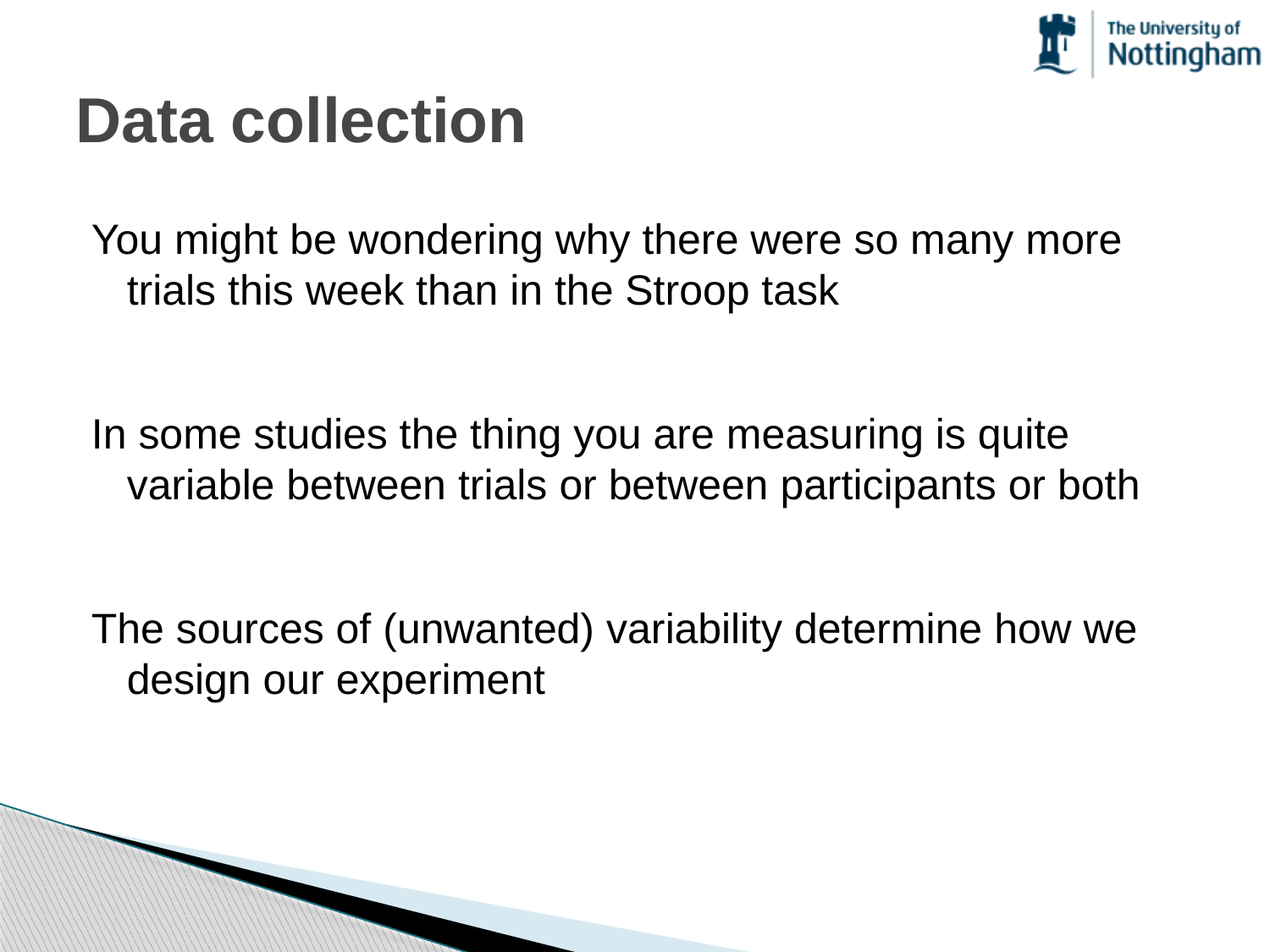

# Data collection
You might be wondering why there were so many more trials this week than in the Stroop task

In some studies the thing you are measuring is quite variable between trials or between participants or both

The sources of (unwanted) variability determine how we design our experiment